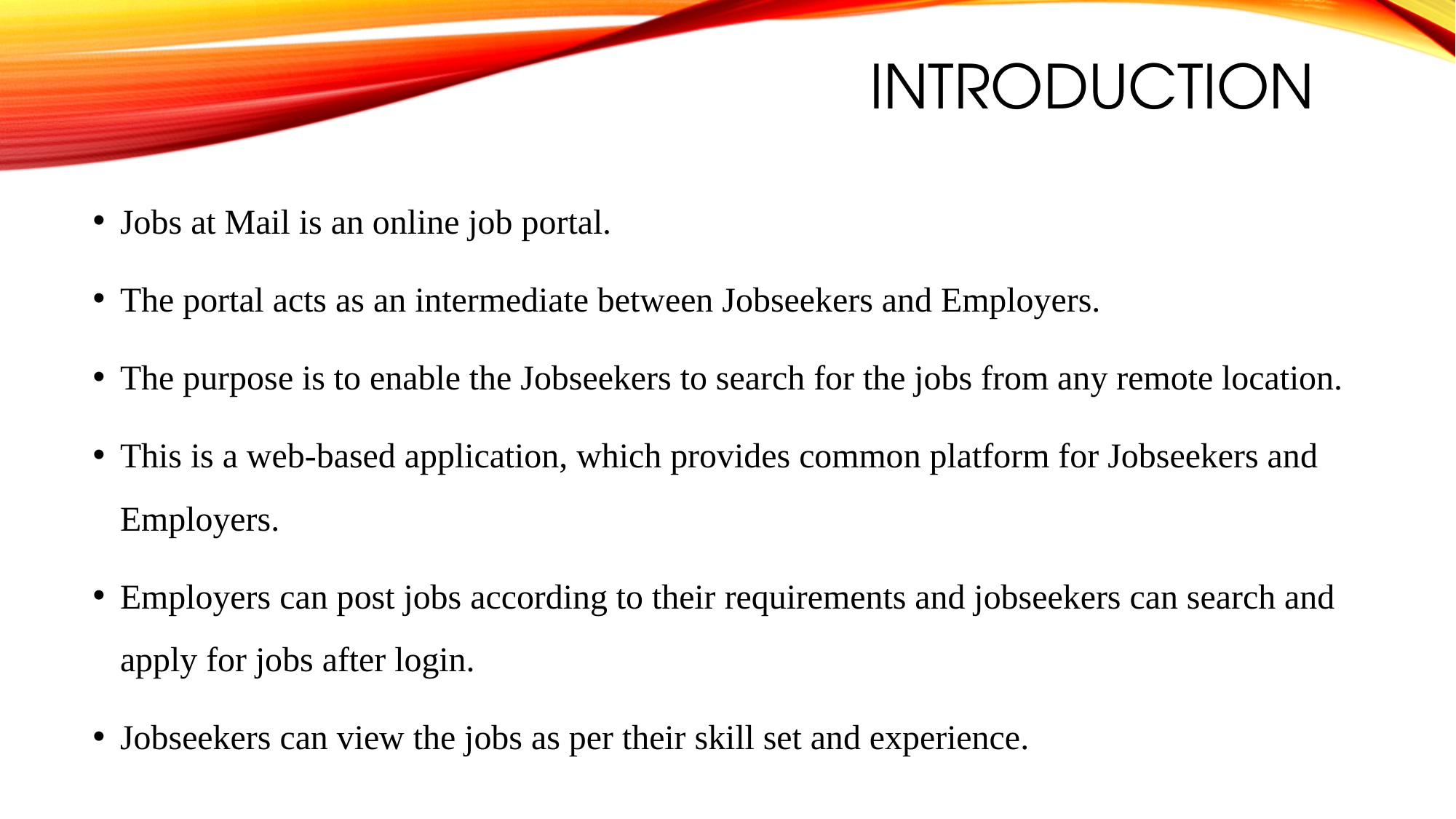

# introduction

Jobs at Mail is an online job portal.
The portal acts as an intermediate between Jobseekers and Employers.
The purpose is to enable the Jobseekers to search for the jobs from any remote location.
This is a web-based application, which provides common platform for Jobseekers and Employers.
Employers can post jobs according to their requirements and jobseekers can search and apply for jobs after login.
Jobseekers can view the jobs as per their skill set and experience.